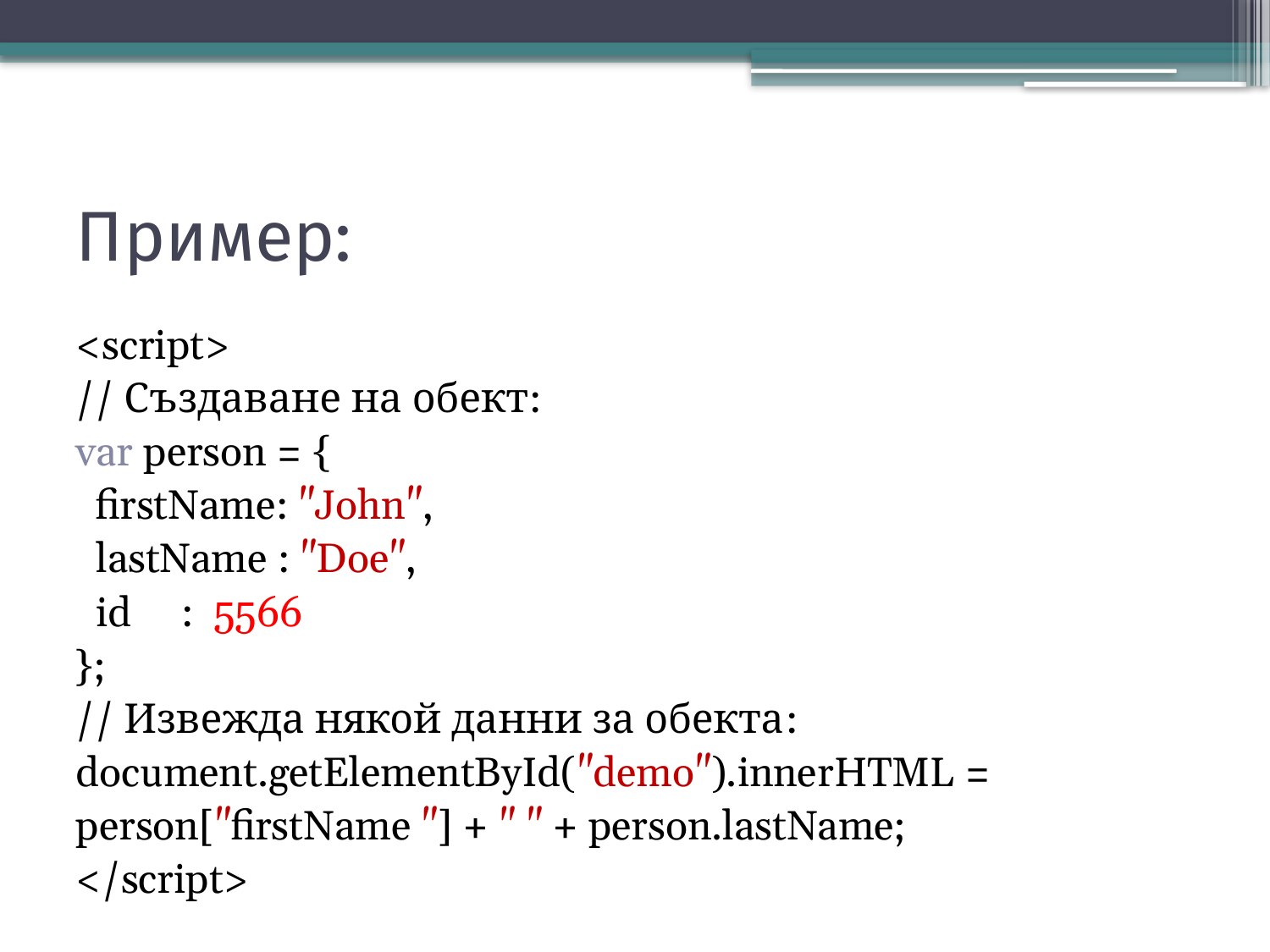

# Пример:
<script>
// Създаване на обект:
var person = {
  firstName: "John",
  lastName : "Doe",
  id     :  5566
};
// Извежда някой данни за обекта:
document.getElementById("demo").innerHTML =
person["firstName "] + " " + person.lastName;
</script>